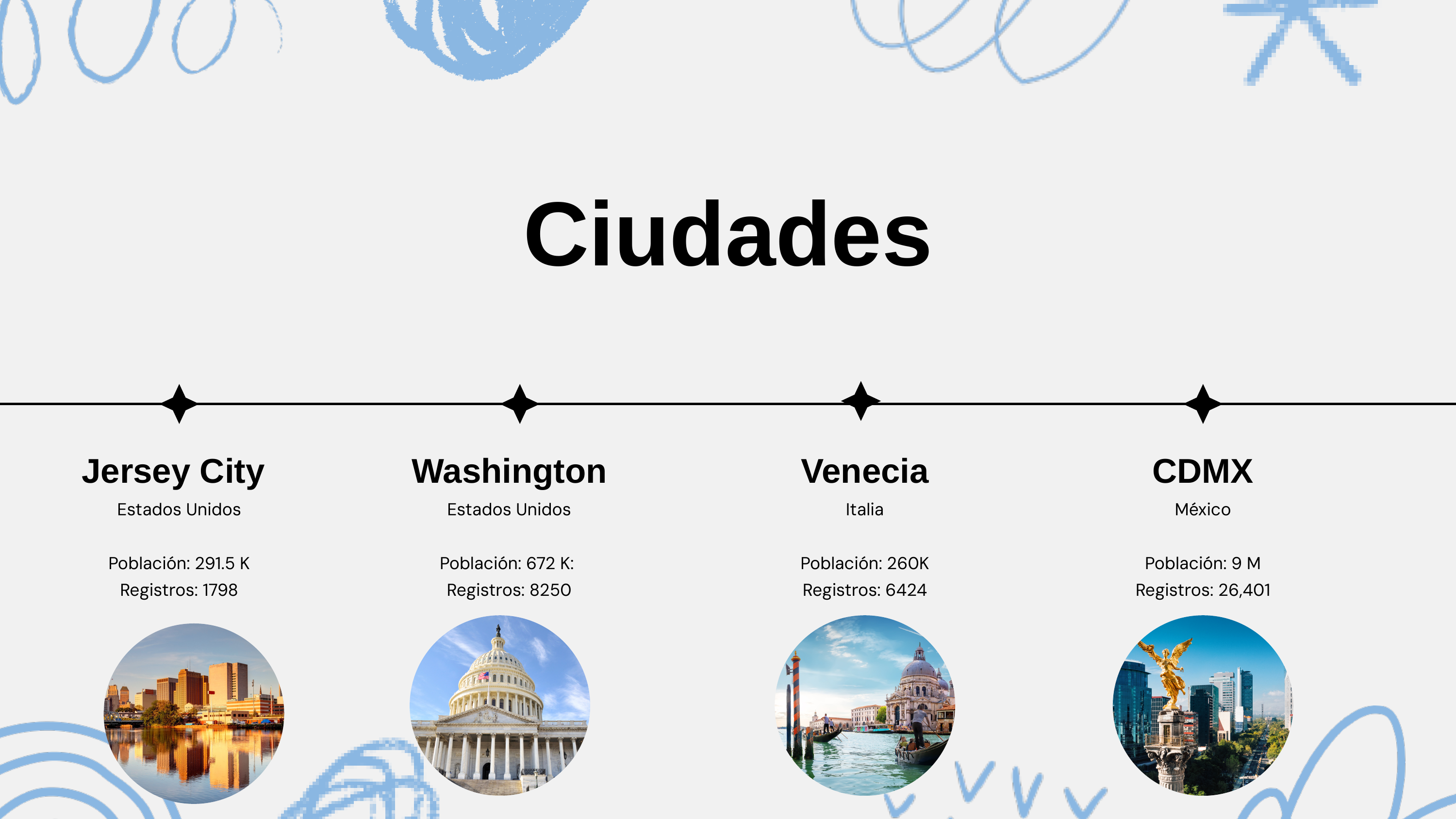

Ciudades

Jersey City
Washington
Venecia
CDMX
Estados Unidos

Población: 291.5 K
Registros: 1798
Estados Unidos

Población: 672 K:
Registros: 8250
Italia

Población: 260K
Registros: 6424
México

Población: 9 M
Registros: 26,401